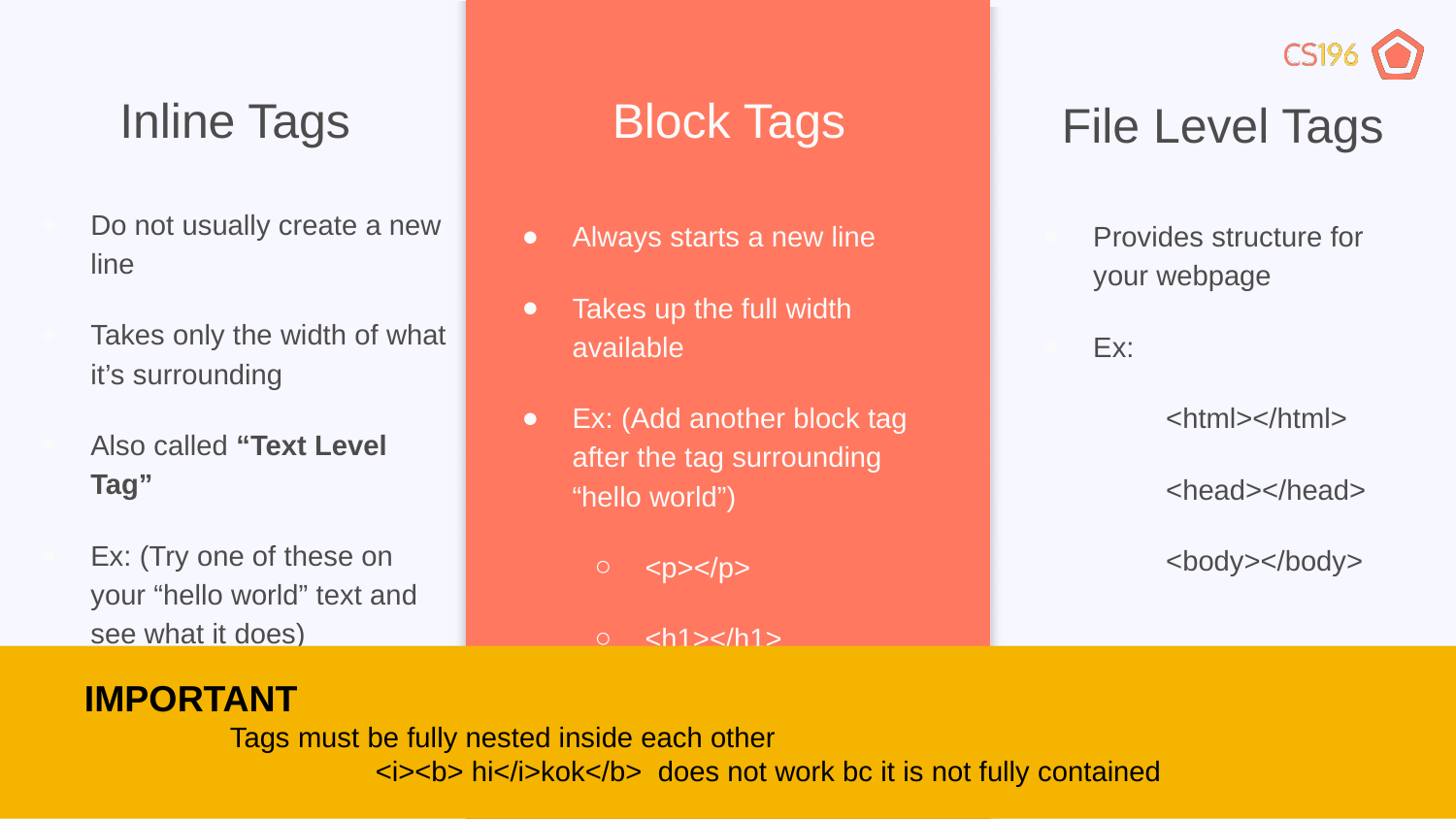

Inline Tags
File Level Tags
# Block Tags
Do not usually create a new line
Takes only the width of what it’s surrounding
Also called “Text Level Tag”
Ex: (Try one of these on your “hello world” text and see what it does)
<i></i>
<b></b>
Always starts a new line
Takes up the full width available
Ex: (Add another block tag after the tag surrounding “hello world”)
<p></p>
<h1></h1>
Provides structure for your webpage
Ex:
<html></html>
<head></head>
<body></body>

IMPORTANT
	Tags must be fully nested inside each other
		<i><b> hi</i>kok</b>  does not work bc it is not fully contained